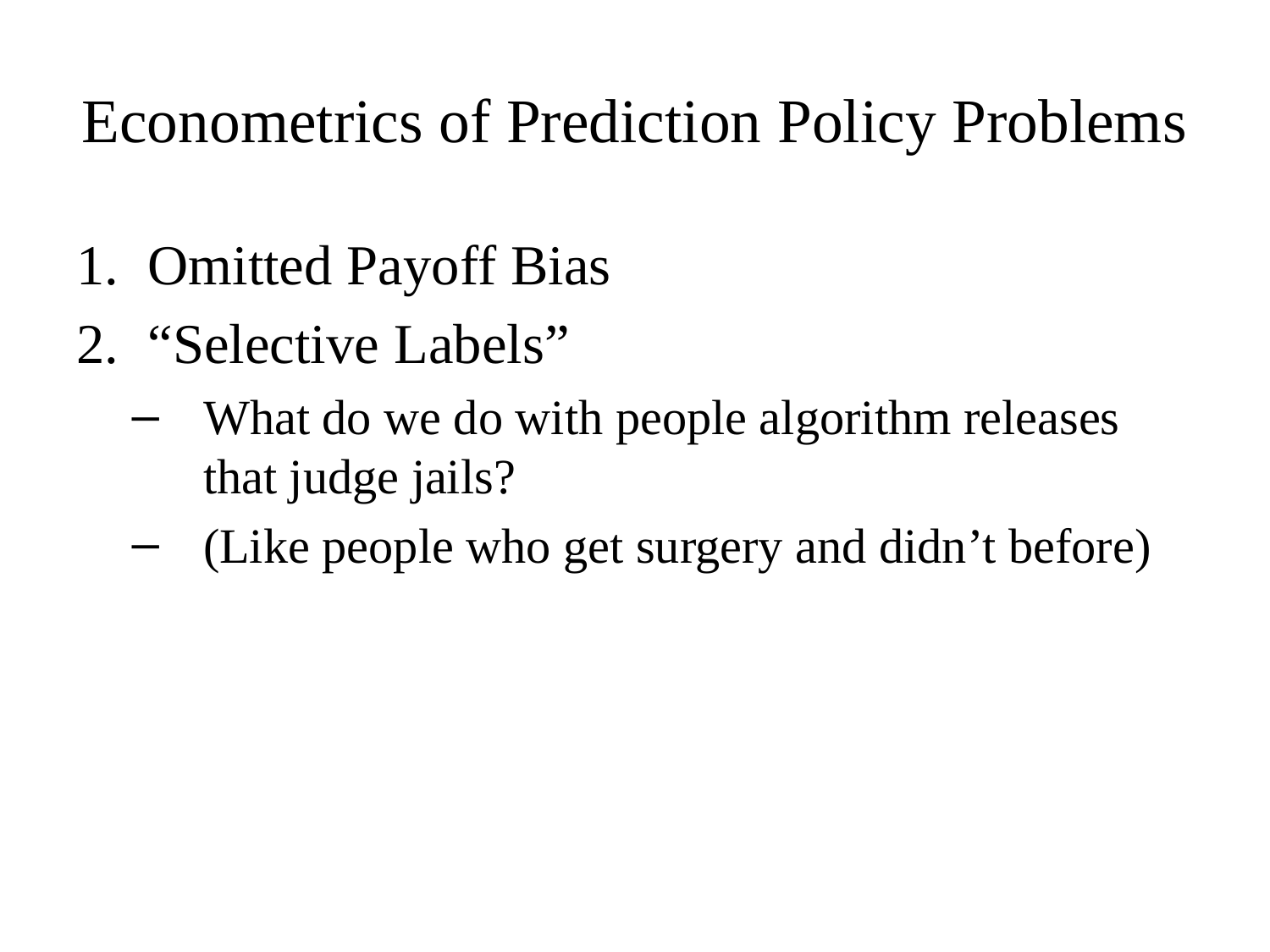

# Econometrics of Prediction Policy Problems
Omitted Payoff Bias
“Selective Labels”
What do we do with people algorithm releases that judge jails?
(Like people who get surgery and didn’t before)